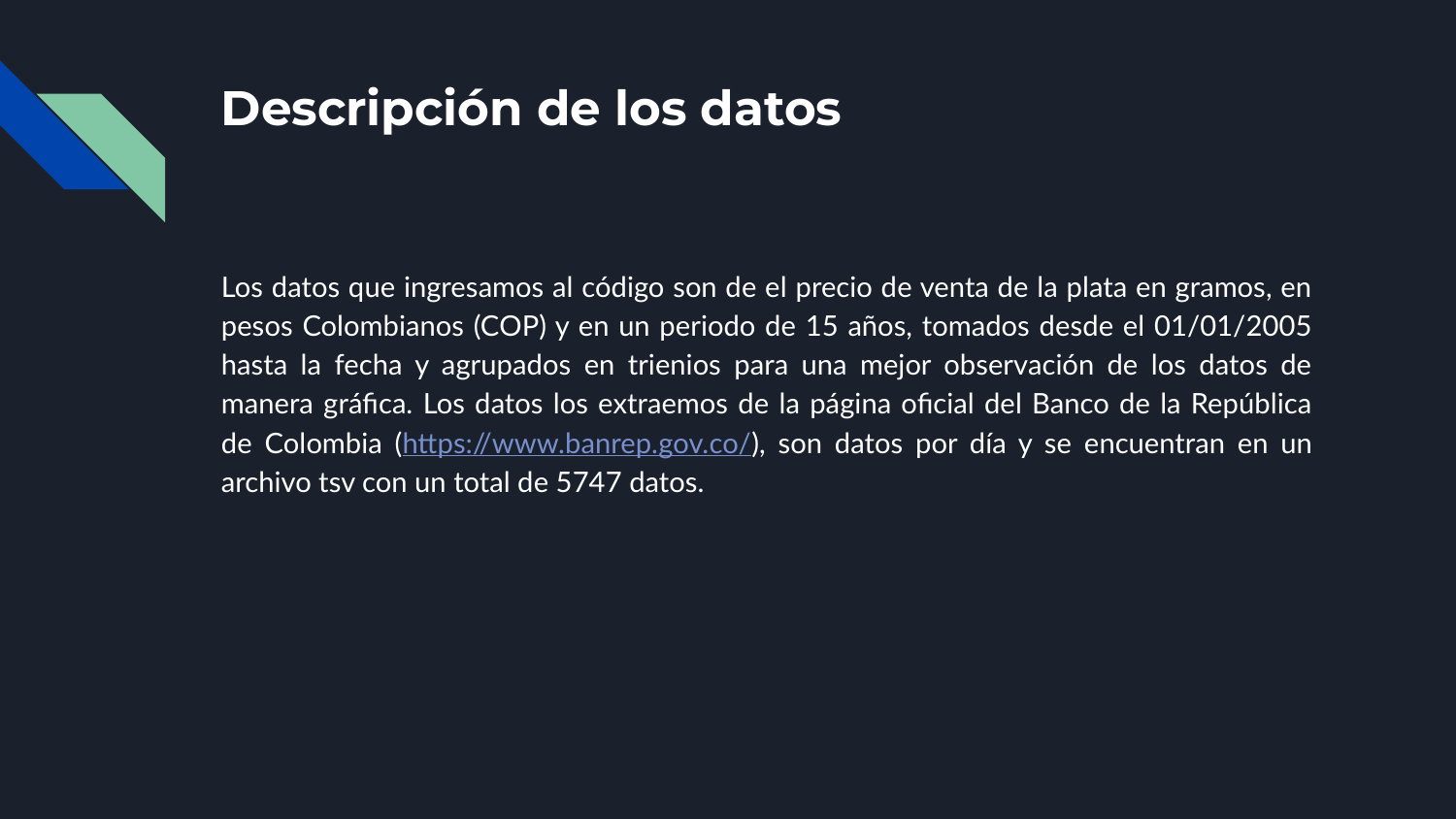

# Descripción de los datos
Los datos que ingresamos al código son de el precio de venta de la plata en gramos, en pesos Colombianos (COP) y en un periodo de 15 años, tomados desde el 01/01/2005 hasta la fecha y agrupados en trienios para una mejor observación de los datos de manera gráfica. Los datos los extraemos de la página oficial del Banco de la República de Colombia (https://www.banrep.gov.co/), son datos por día y se encuentran en un archivo tsv con un total de 5747 datos.